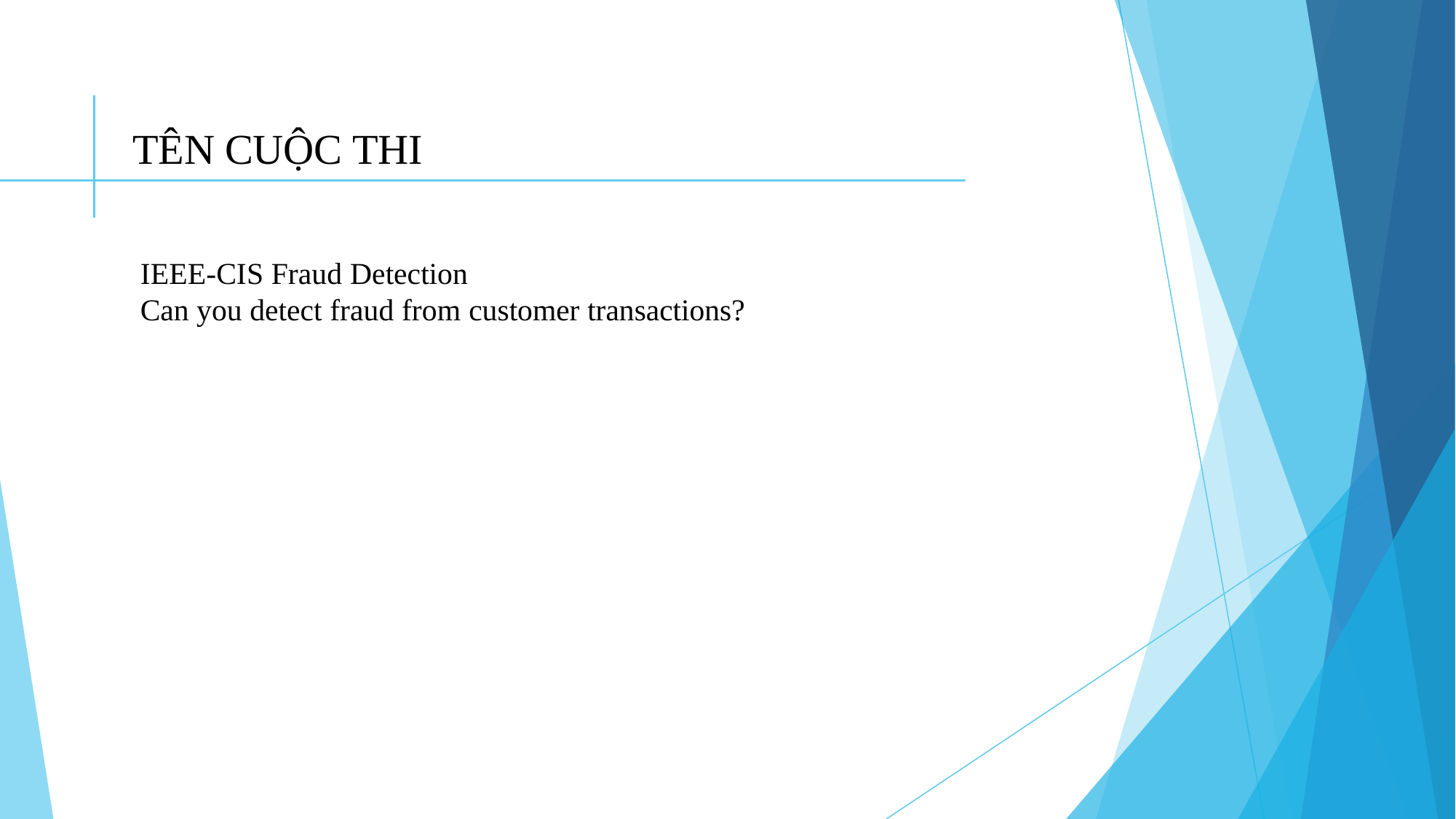

# TÊN CUỘC THI
IEEE-CIS Fraud Detection
Can you detect fraud from customer transactions?